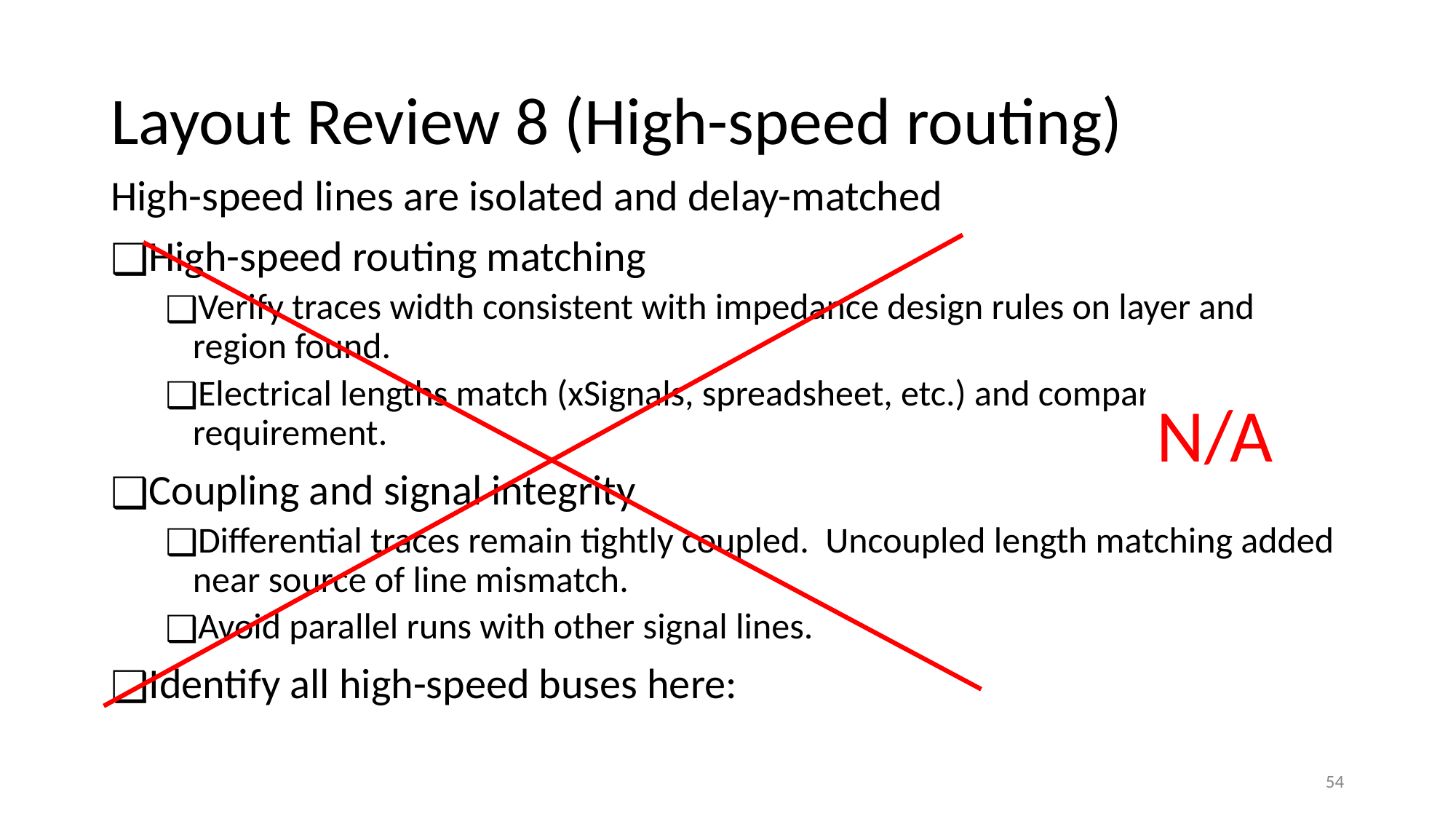

# Layout Review 8 (High-speed routing)
High-speed lines are isolated and delay-matched
High-speed routing matching
Verify traces width consistent with impedance design rules on layer and region found.
Electrical lengths match (xSignals, spreadsheet, etc.) and compare with requirement.
Coupling and signal integrity
Differential traces remain tightly coupled.  Uncoupled length matching added near source of line mismatch.
Avoid parallel runs with other signal lines.
Identify all high-speed buses here:

N/A
54